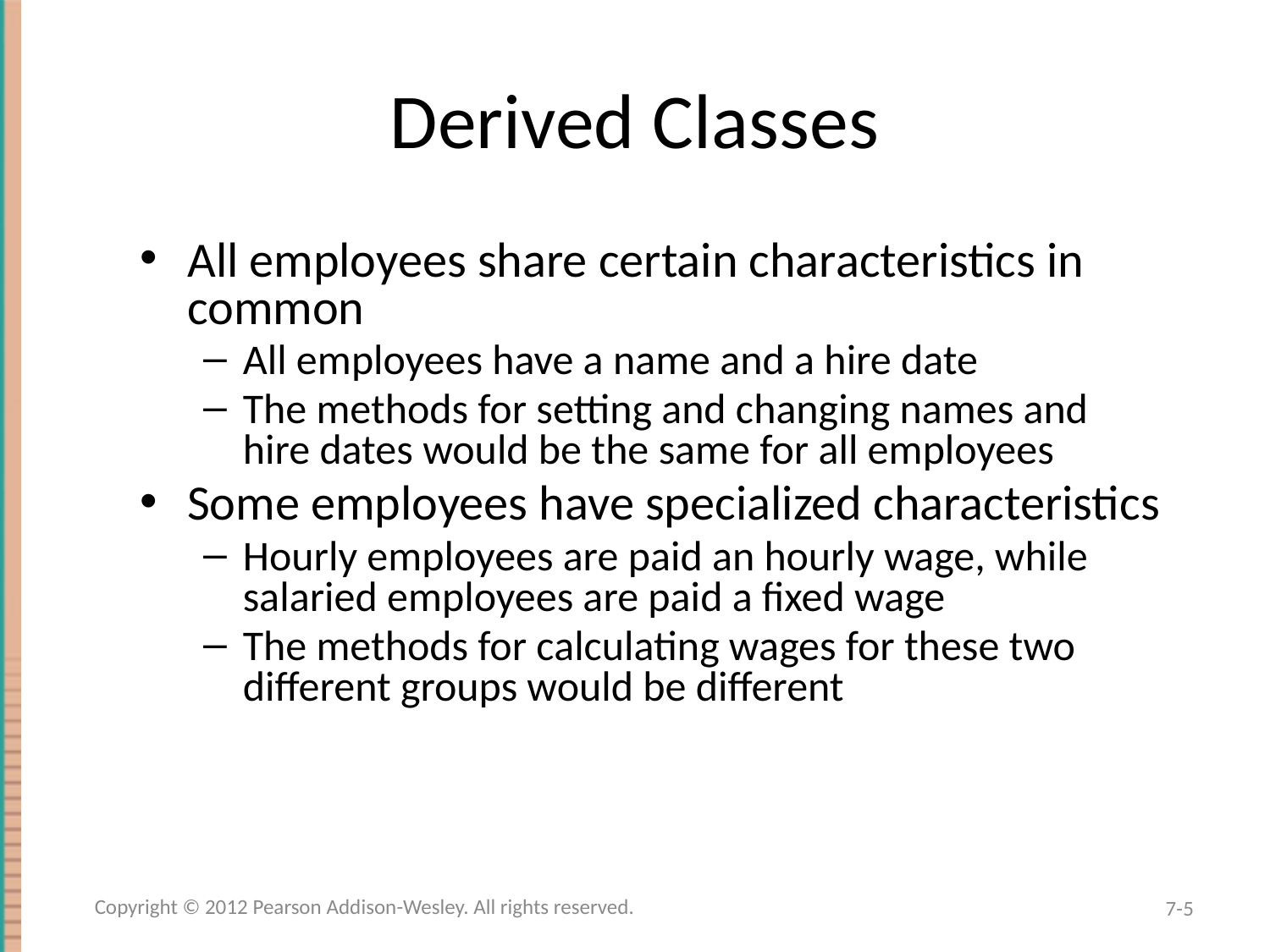

# Derived Classes
All employees share certain characteristics in common
All employees have a name and a hire date
The methods for setting and changing names and hire dates would be the same for all employees
Some employees have specialized characteristics
Hourly employees are paid an hourly wage, while salaried employees are paid a fixed wage
The methods for calculating wages for these two different groups would be different
Copyright © 2012 Pearson Addison-Wesley. All rights reserved.
7-5